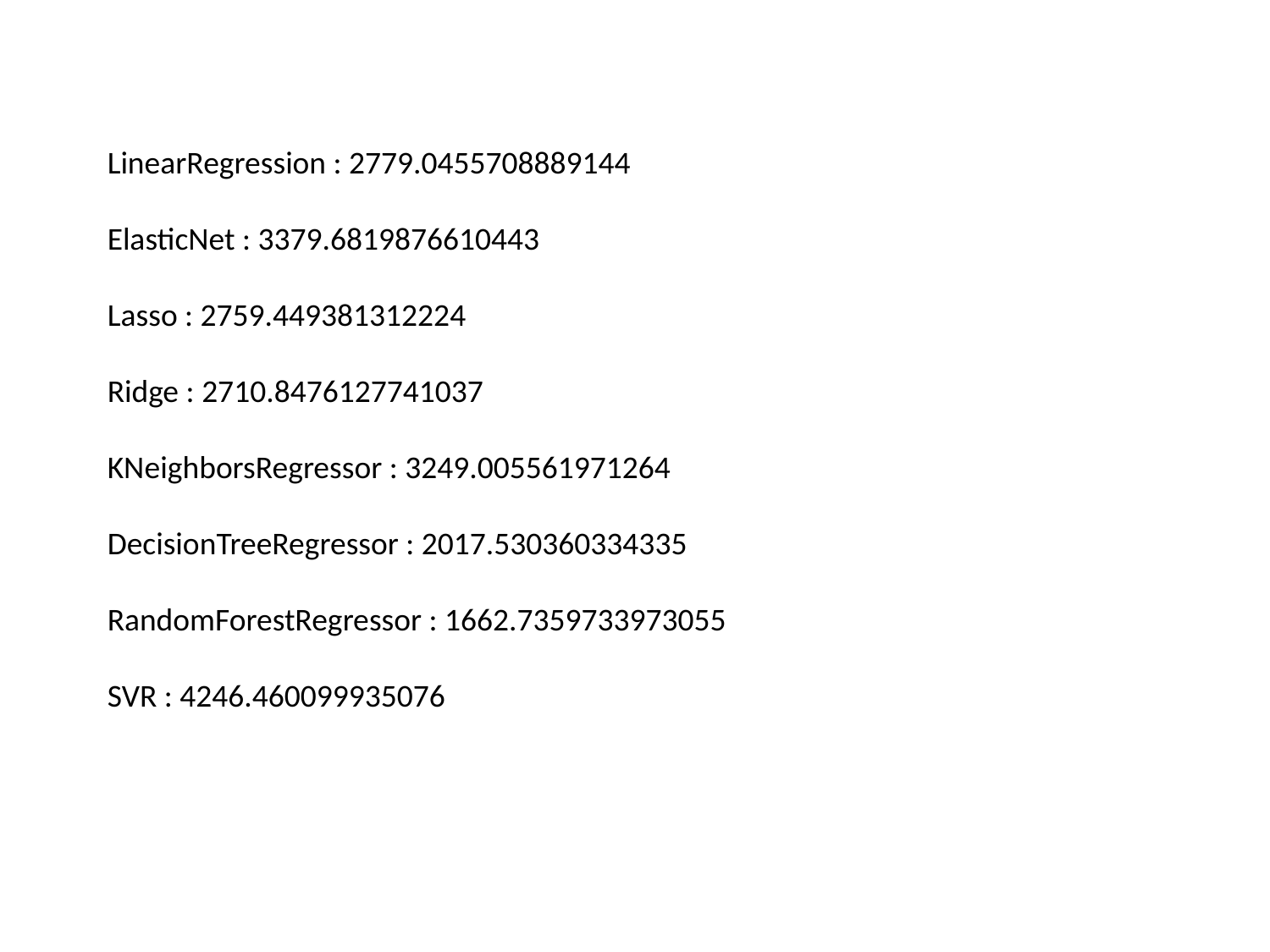

LinearRegression : 2779.0455708889144

ElasticNet : 3379.6819876610443

Lasso : 2759.449381312224

Ridge : 2710.8476127741037

KNeighborsRegressor : 3249.005561971264

DecisionTreeRegressor : 2017.530360334335

RandomForestRegressor : 1662.7359733973055

SVR : 4246.460099935076